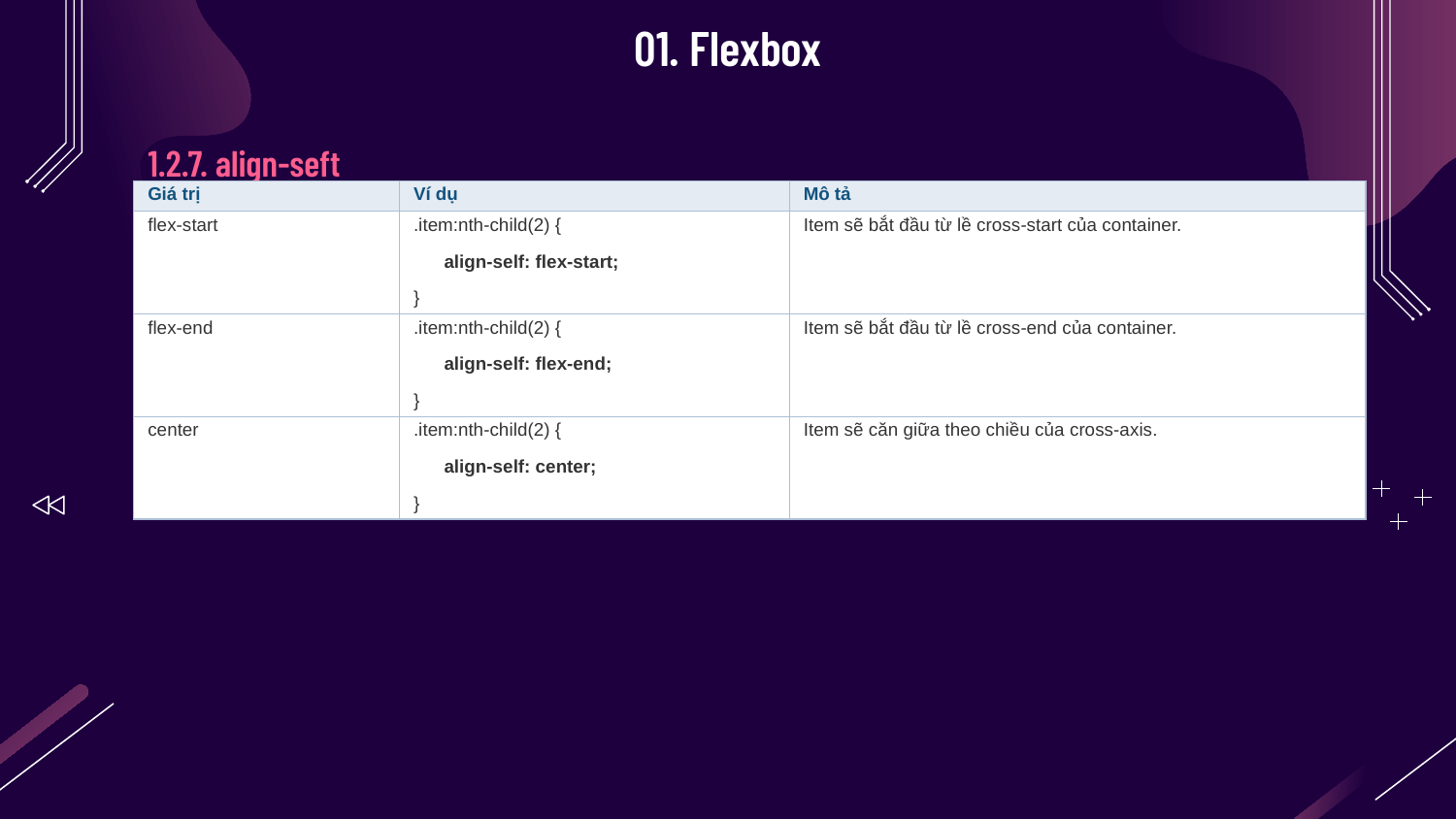

# 01. Flexbox

1.2.7. align-seft

| Giá trị | Ví dụ | Mô tả |
| --- | --- | --- |
| flex-start | .item:nth-child(2) {       align-self: flex-start; } | Item sẽ bắt đầu từ lề cross-start của container. |
| flex-end | .item:nth-child(2) {       align-self: flex-end; } | Item sẽ bắt đầu từ lề cross-end của container. |
| center | .item:nth-child(2) {       align-self: center; } | Item sẽ căn giữa theo chiều của cross-axis. |